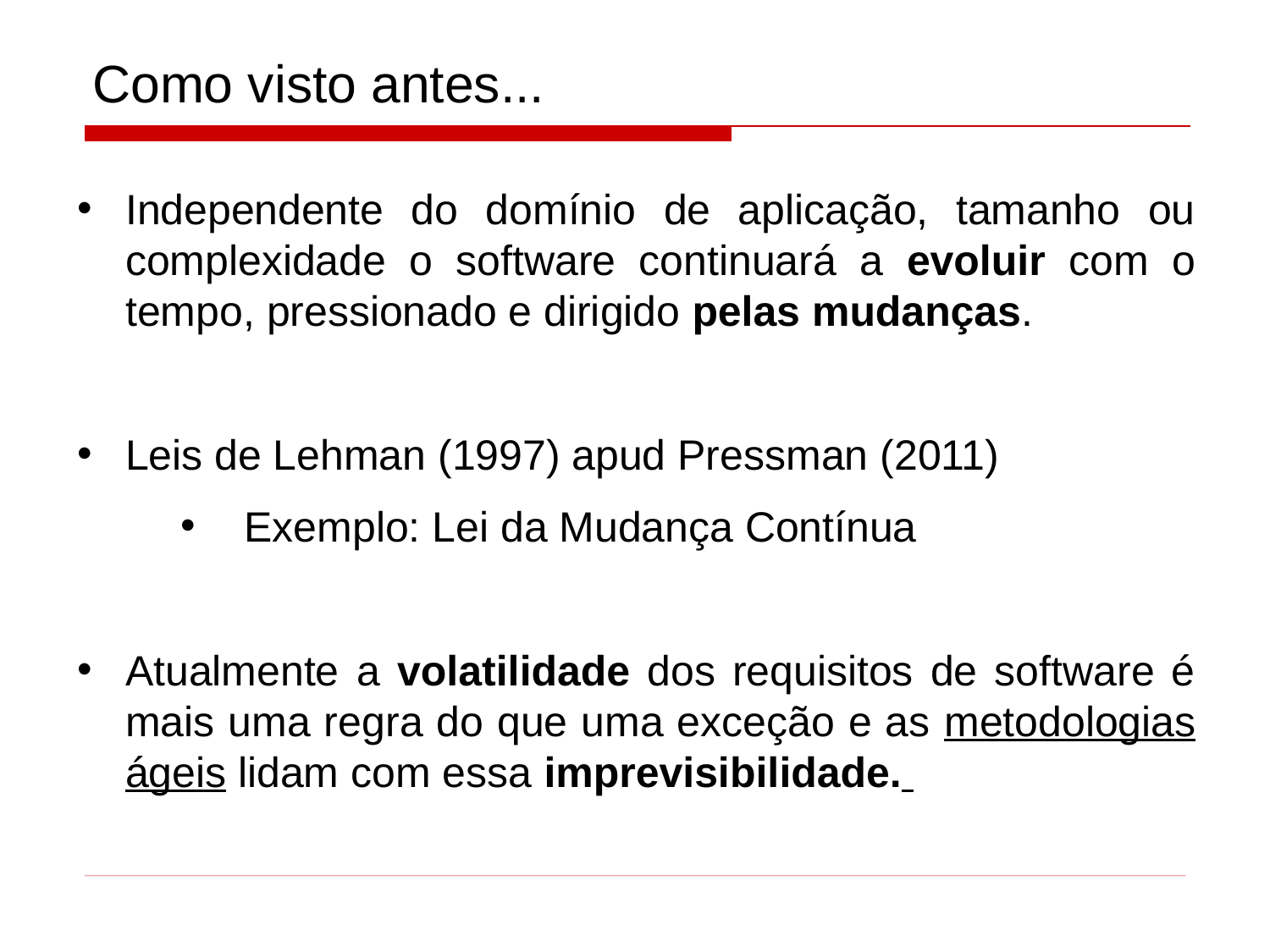

Como visto antes...
Independente do domínio de aplicação, tamanho ou complexidade o software continuará a evoluir com o tempo, pressionado e dirigido pelas mudanças.

Leis de Lehman (1997) apud Pressman (2011)
Exemplo: Lei da Mudança Contínua

Atualmente a volatilidade dos requisitos de software é mais uma regra do que uma exceção e as metodologias ágeis lidam com essa imprevisibilidade.